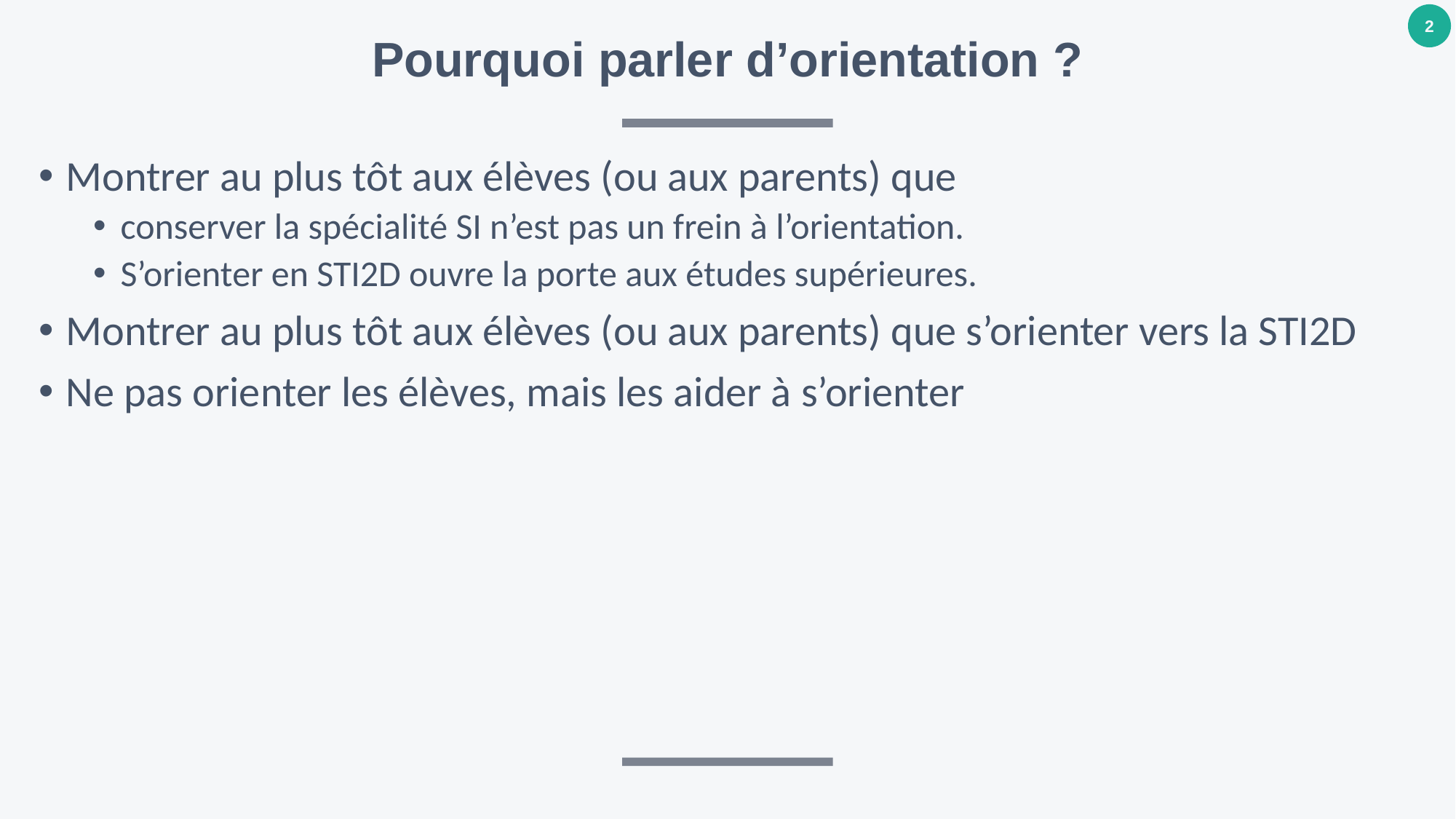

# Pourquoi parler d’orientation ?
Montrer au plus tôt aux élèves (ou aux parents) que
conserver la spécialité SI n’est pas un frein à l’orientation.
S’orienter en STI2D ouvre la porte aux études supérieures.
Montrer au plus tôt aux élèves (ou aux parents) que s’orienter vers la STI2D
Ne pas orienter les élèves, mais les aider à s’orienter